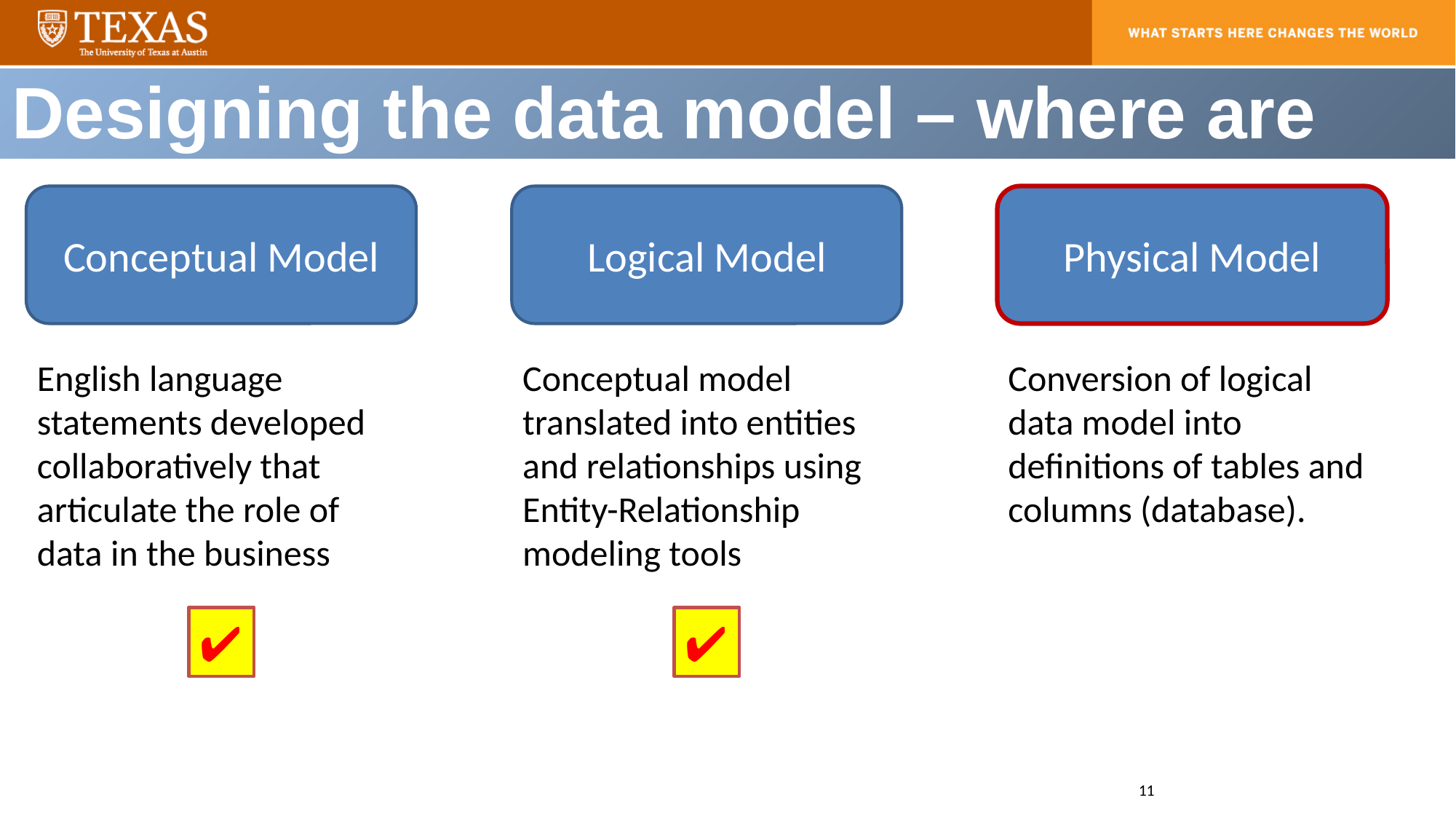

Designing the data model – where are we?

Conceptual Model
Logical Model
Physical Model
English language statements developed collaboratively that articulate the role of data in the business
Conceptual model translated into entities and relationships using Entity-Relationship modeling tools
Conversion of logical data model into definitions of tables and columns (database).
✔️
✔️
11